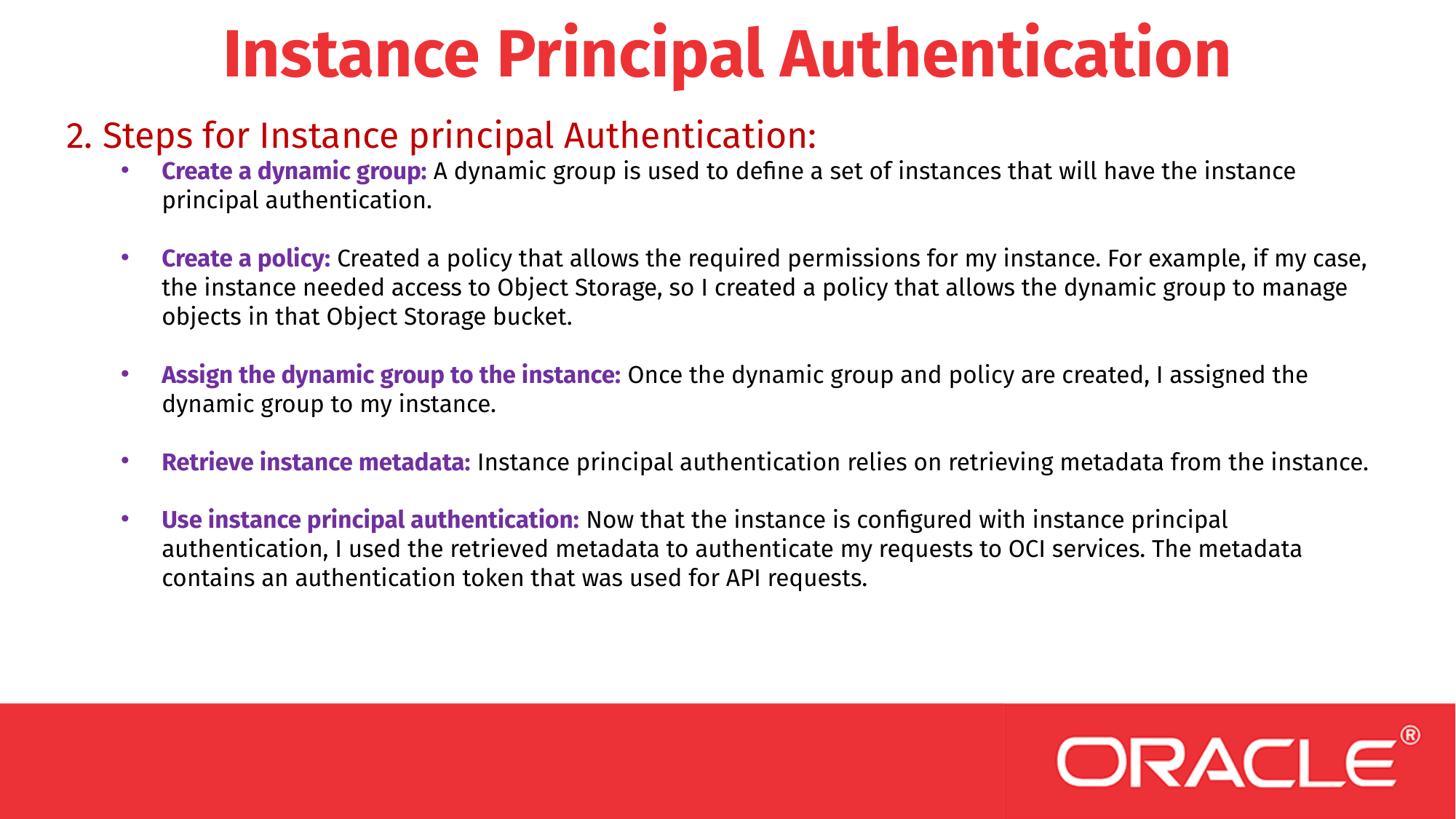

# Instance Principal Authentication
2. Steps for Instance principal Authentication:
Create a dynamic group: A dynamic group is used to define a set of instances that will have the instance principal authentication.

Create a policy: Created a policy that allows the required permissions for my instance. For example, if my case, the instance needed access to Object Storage, so I created a policy that allows the dynamic group to manage objects in that Object Storage bucket.

Assign the dynamic group to the instance: Once the dynamic group and policy are created, I assigned the dynamic group to my instance.

Retrieve instance metadata: Instance principal authentication relies on retrieving metadata from the instance.

Use instance principal authentication: Now that the instance is configured with instance principal authentication, I used the retrieved metadata to authenticate my requests to OCI services. The metadata contains an authentication token that was used for API requests.